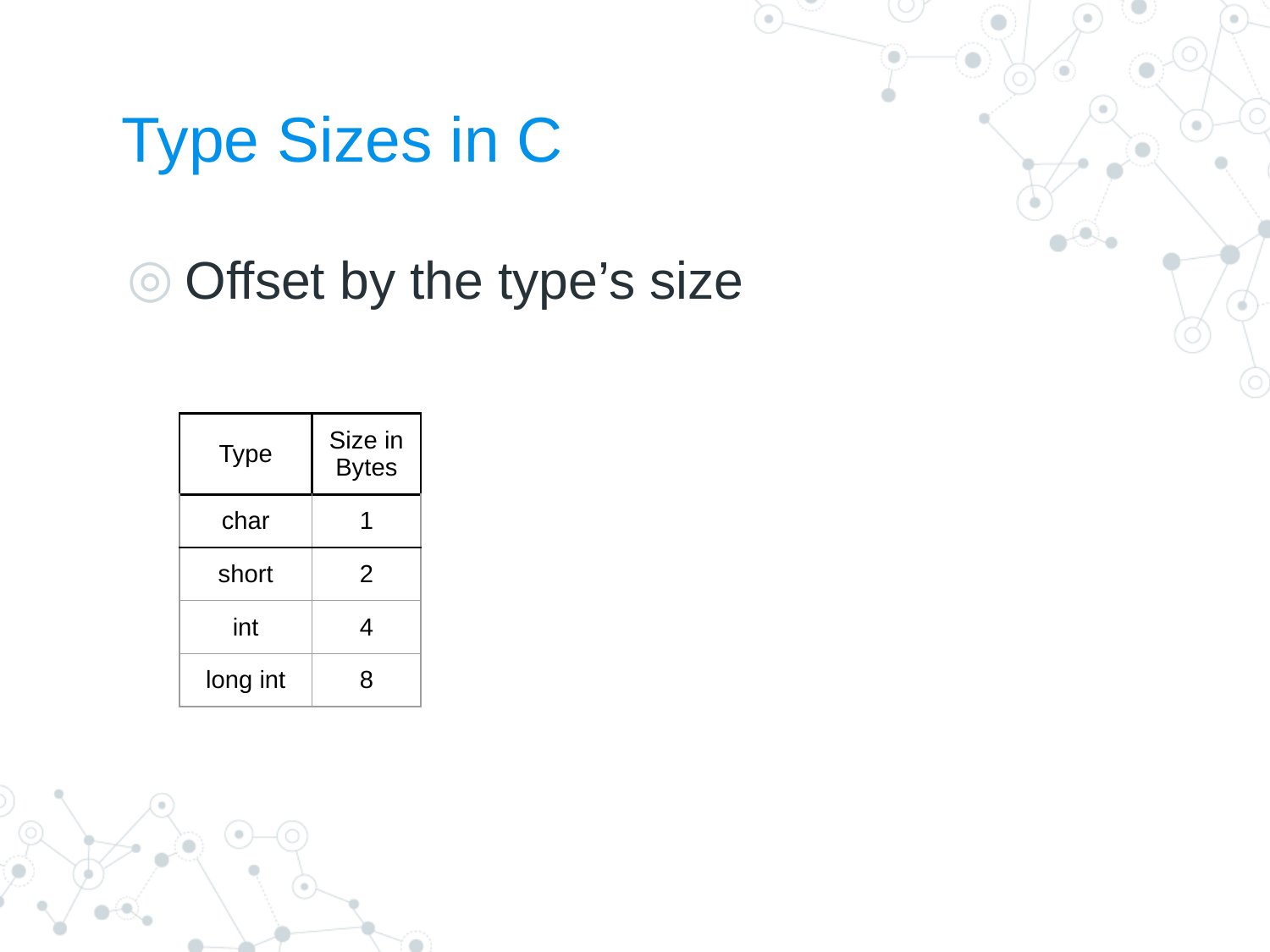

# Type Sizes in C
Offset by the type’s size
| Type | Size in Bytes |
| --- | --- |
| char | 1 |
| short | 2 |
| int | 4 |
| long int | 8 |